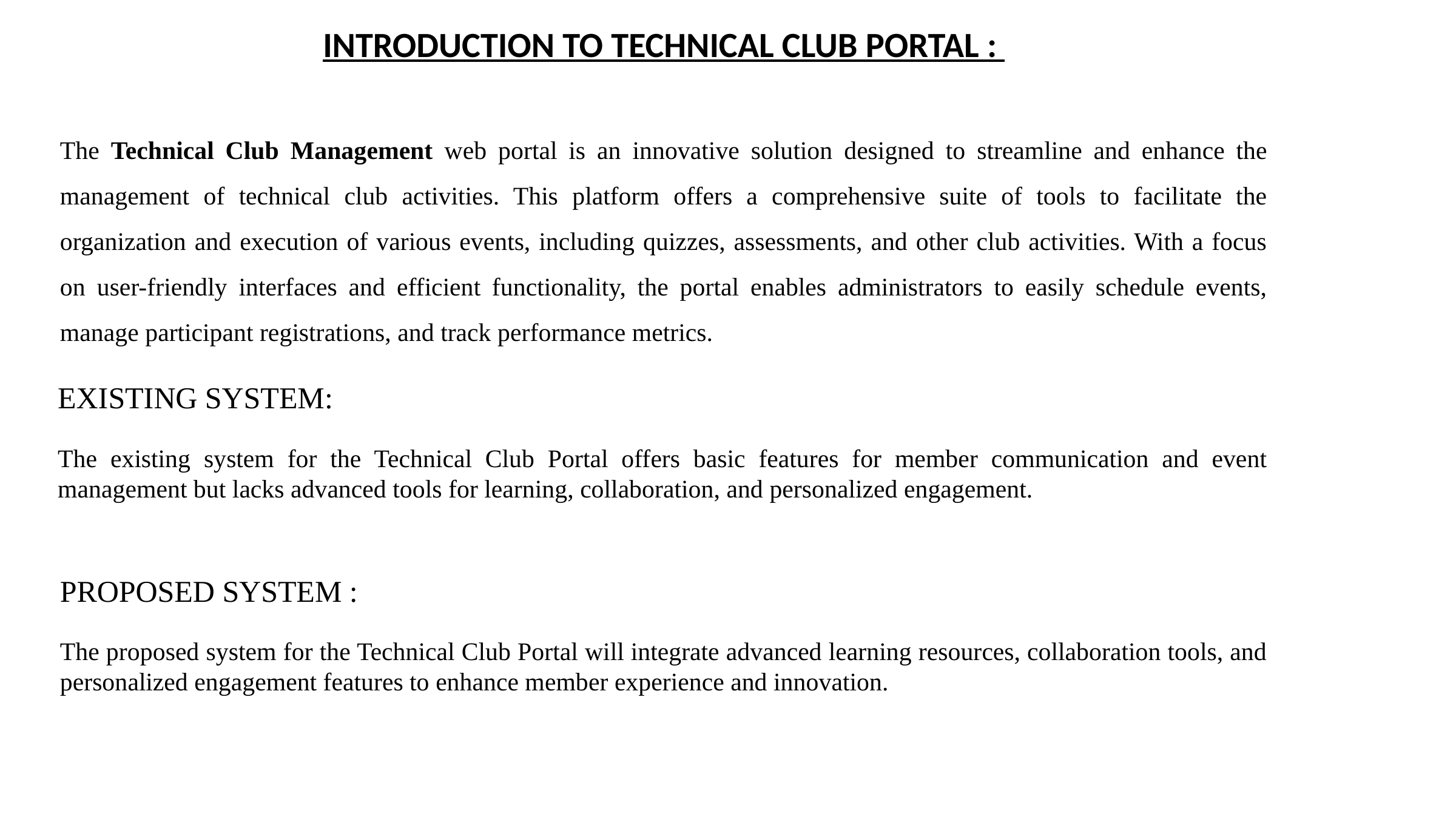

INTRODUCTION TO TECHNICAL CLUB PORTAL :

The Technical Club Management web portal is an innovative solution designed to streamline and enhance the management of technical club activities. This platform offers a comprehensive suite of tools to facilitate the organization and execution of various events, including quizzes, assessments, and other club activities. With a focus on user-friendly interfaces and efficient functionality, the portal enables administrators to easily schedule events, manage participant registrations, and track performance metrics.

EXISTING SYSTEM:

The existing system for the Technical Club Portal offers basic features for member communication and event management but lacks advanced tools for learning, collaboration, and personalized engagement.

PROPOSED SYSTEM :

The proposed system for the Technical Club Portal will integrate advanced learning resources, collaboration tools, and personalized engagement features to enhance member experience and innovation.